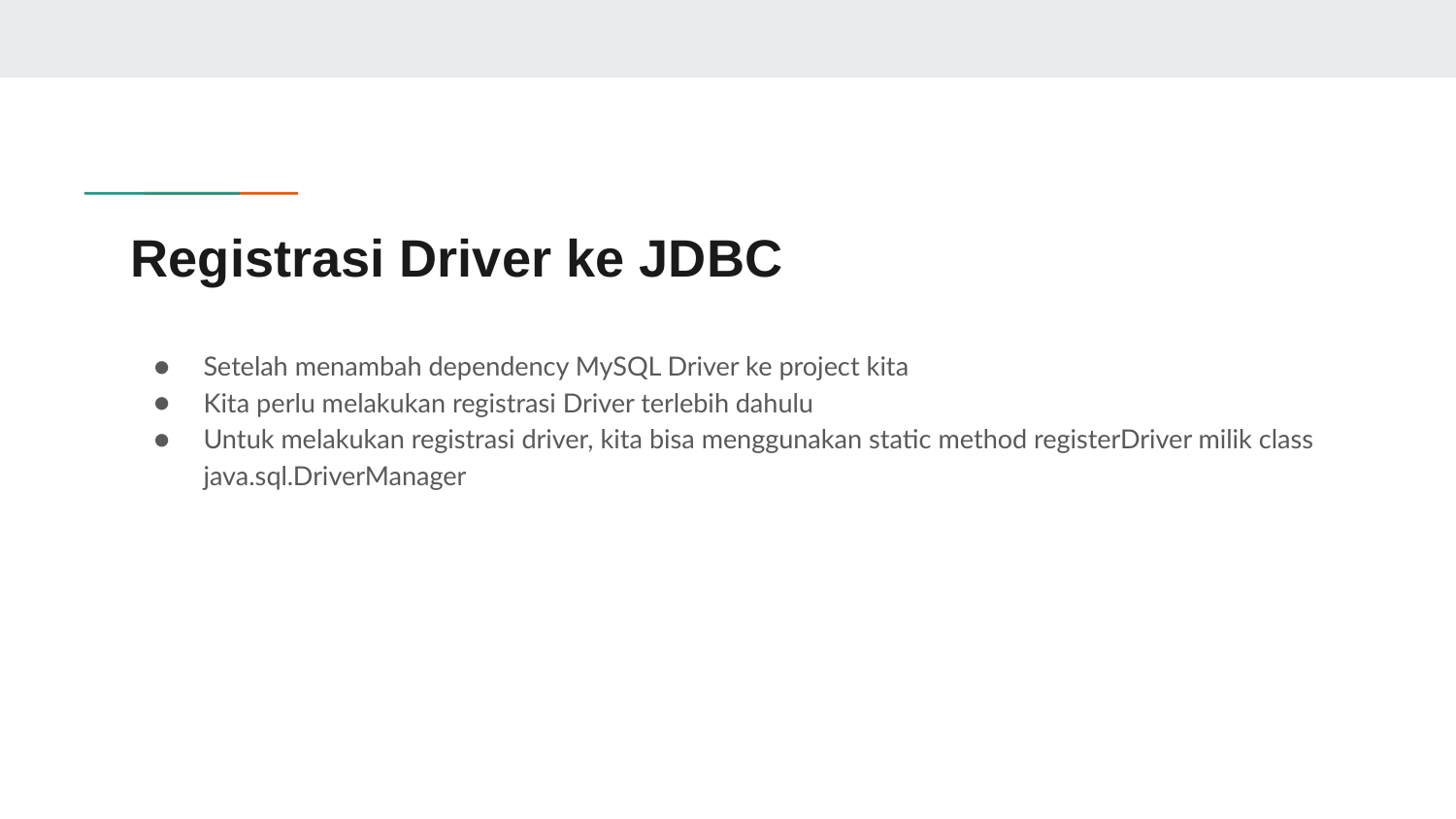

# Registrasi Driver ke JDBC
Setelah menambah dependency MySQL Driver ke project kita
Kita perlu melakukan registrasi Driver terlebih dahulu
Untuk melakukan registrasi driver, kita bisa menggunakan static method registerDriver milik class java.sql.DriverManager